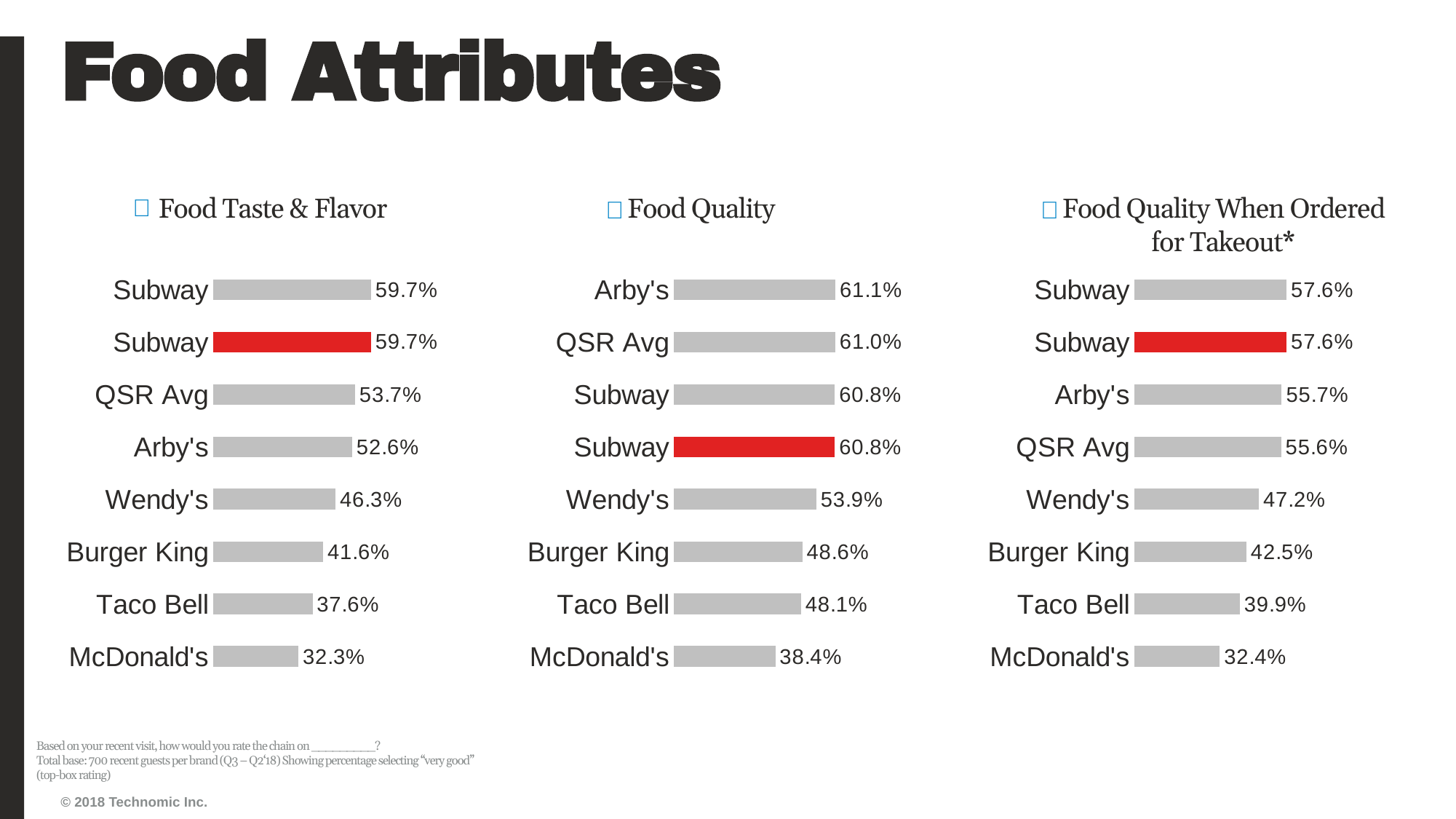

# Food Attributes
Food Taste & Flavor
Food Quality
Food Quality When Ordered for Takeout*

### Chart

| Category | Series1 |
|---|---|
| McDonald's | 0.3228511530398323 |
| Taco Bell | 0.3760330578512397 |
| Burger King | 0.41612200435729846 |
| Wendy's | 0.46296296296296297 |
| Arby's | 0.5255813953488372 |
| QSR Avg | 0.5369864655731007 |
| Subway | 0.5968063872255489 |
| Subway | 0.5968063872255489 |

### Chart

| Category | Series1 |
|---|---|
| McDonald's | 0.3837037037037037 |
| Taco Bell | 0.4809384164222874 |
| Burger King | 0.48554913294797686 |
| Wendy's | 0.5385735080058224 |
| Subway | 0.6081871345029239 |
| Subway | 0.6081871345029239 |
| QSR Avg | 0.6103315537838361 |
| Arby's | 0.6107871720116618 |

### Chart

| Category | Series1 |
|---|---|
| McDonald's | 0.32392273402674593 |
| Taco Bell | 0.3991291727140784 |
| Burger King | 0.4246376811594203 |
| Wendy's | 0.47153284671532847 |
| QSR Avg | 0.5557230181952063 |
| Arby's | 0.5574963609898108 |
| Subway | 0.575801749271137 |
| Subway | 0.575801749271137 |
Based on your recent visit, how would you rate the chain on _________?                                           Total base: 700 recent guests per brand (Q3 – Q2‘18) Showing percentage selecting “very good” (top-box rating)